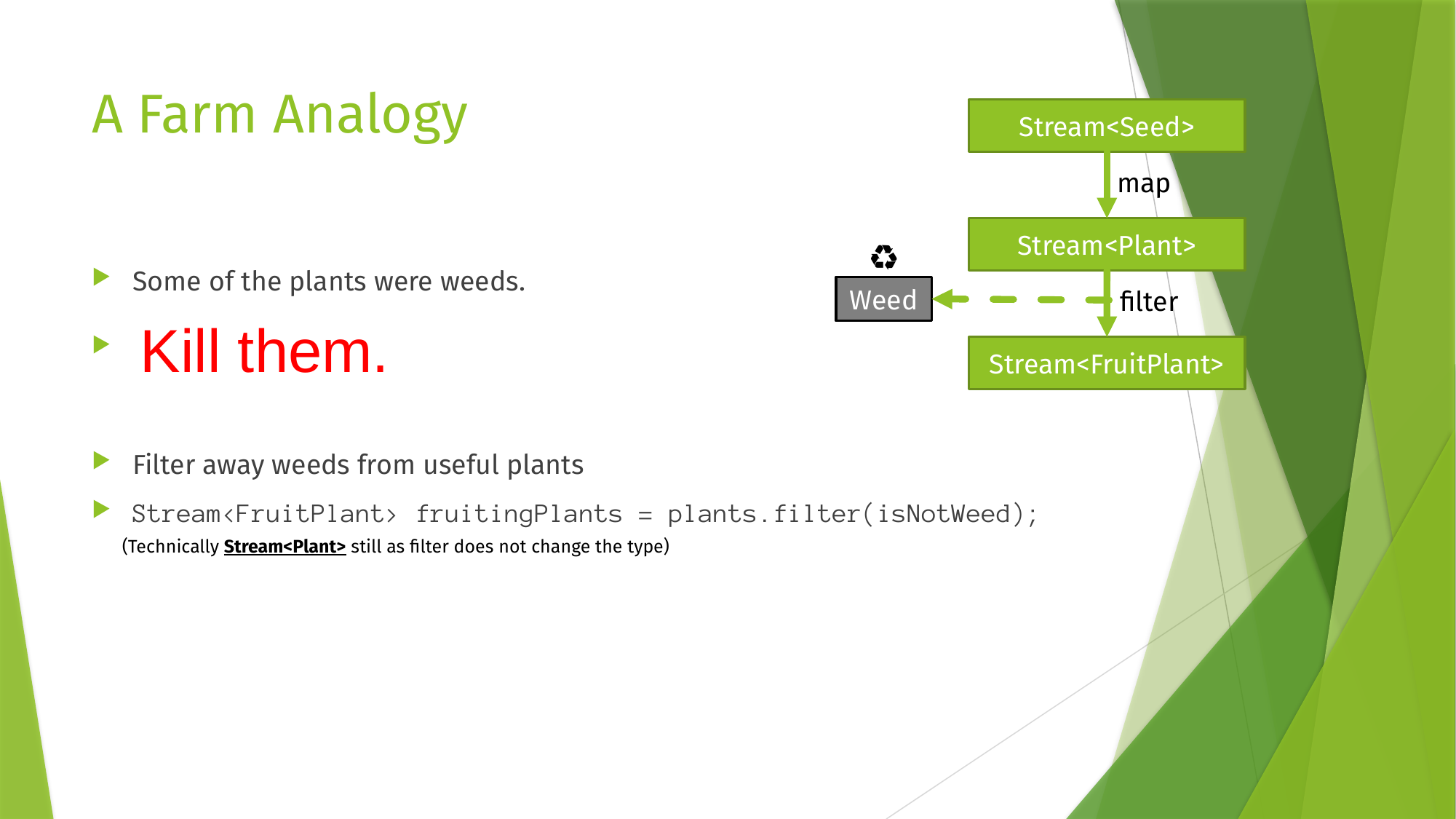

# A Farm Analogy
Stream<Seed>
map
Stream<Plant>
♻️
Some of the plants were weeds.
 Kill them.

Filter away weeds from useful plants
Stream<FruitPlant> fruitingPlants = plants.filter(isNotWeed);
Weed
filter
Stream<FruitPlant>
(Technically Stream<Plant> still as filter does not change the type)